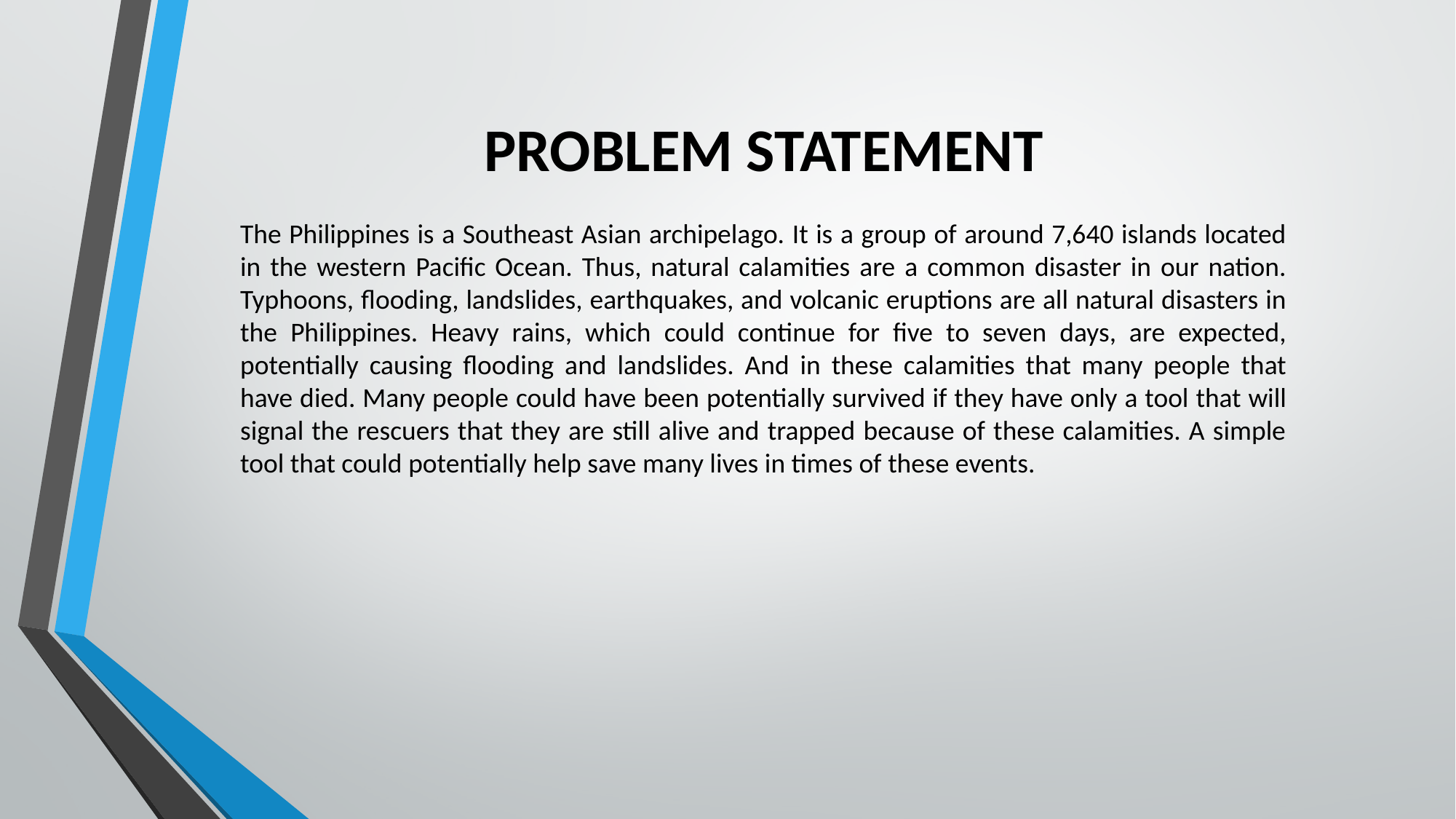

PROBLEM STATEMENT

The Philippines is a Southeast Asian archipelago. It is a group of around 7,640 islands located in the western Pacific Ocean. Thus, natural calamities are a common disaster in our nation. Typhoons, flooding, landslides, earthquakes, and volcanic eruptions are all natural disasters in the Philippines. Heavy rains, which could continue for five to seven days, are expected, potentially causing flooding and landslides. And in these calamities that many people that have died. Many people could have been potentially survived if they have only a tool that will signal the rescuers that they are still alive and trapped because of these calamities. A simple tool that could potentially help save many lives in times of these events.